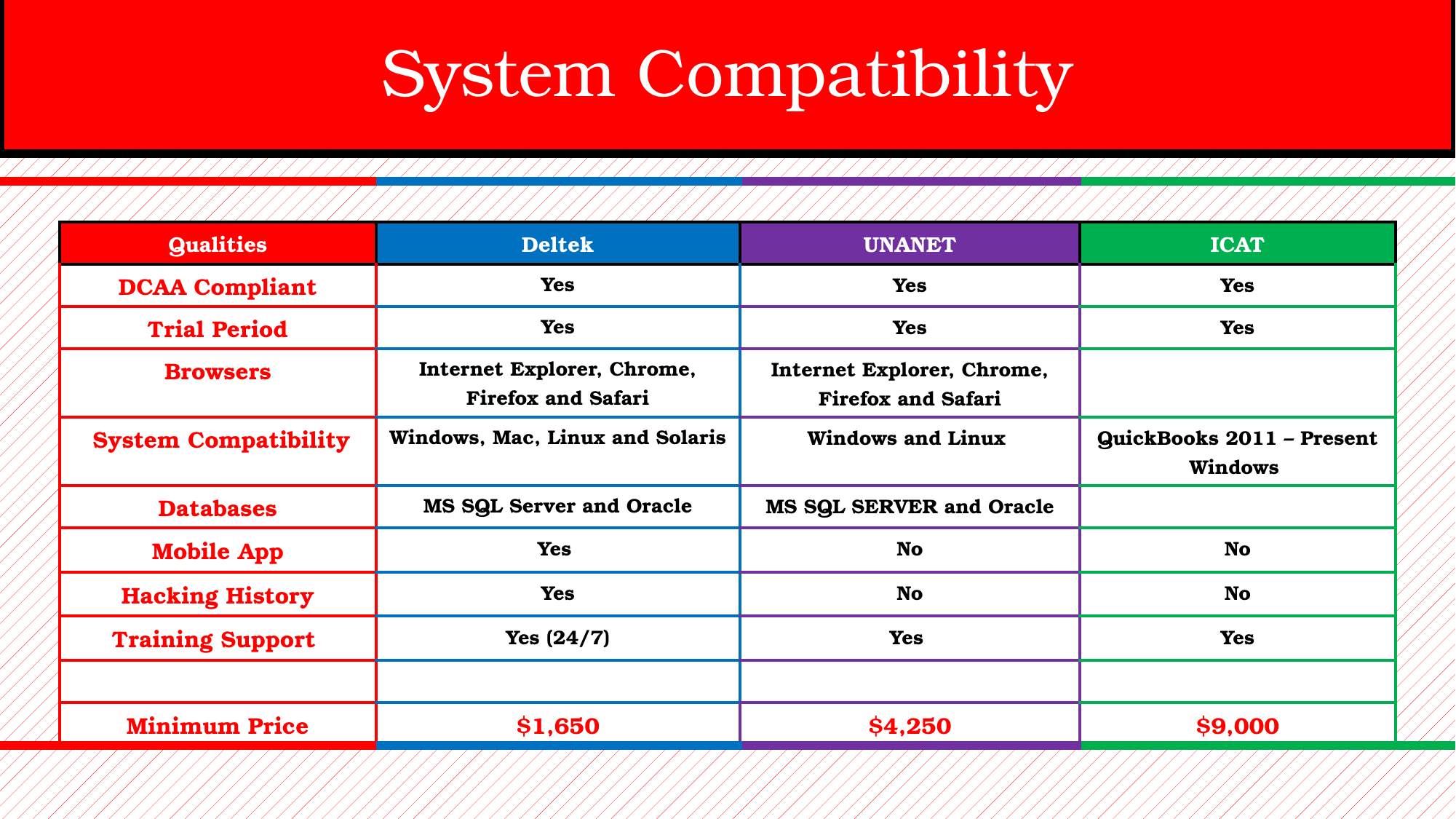

# System Compatibility
| Qualities | Deltek | UNANET | ICAT |
| --- | --- | --- | --- |
| DCAA Compliant | Yes | Yes | Yes |
| Trial Period | Yes | Yes | Yes |
| Browsers | Internet Explorer, Chrome, Firefox and Safari | Internet Explorer, Chrome, Firefox and Safari |  |
| System Compatibility | Windows, Mac, Linux and Solaris | Windows and Linux | QuickBooks 2011 – Present Windows |
| Databases | MS SQL Server and Oracle | MS SQL SERVER and Oracle |  |
| Mobile App | Yes | No | No |
| Hacking History | Yes | No | No |
| Training Support | Yes (24/7) | Yes | Yes |
|  |  |  |  |
| Minimum Price | $1,650 | $4,250 | $9,000 |